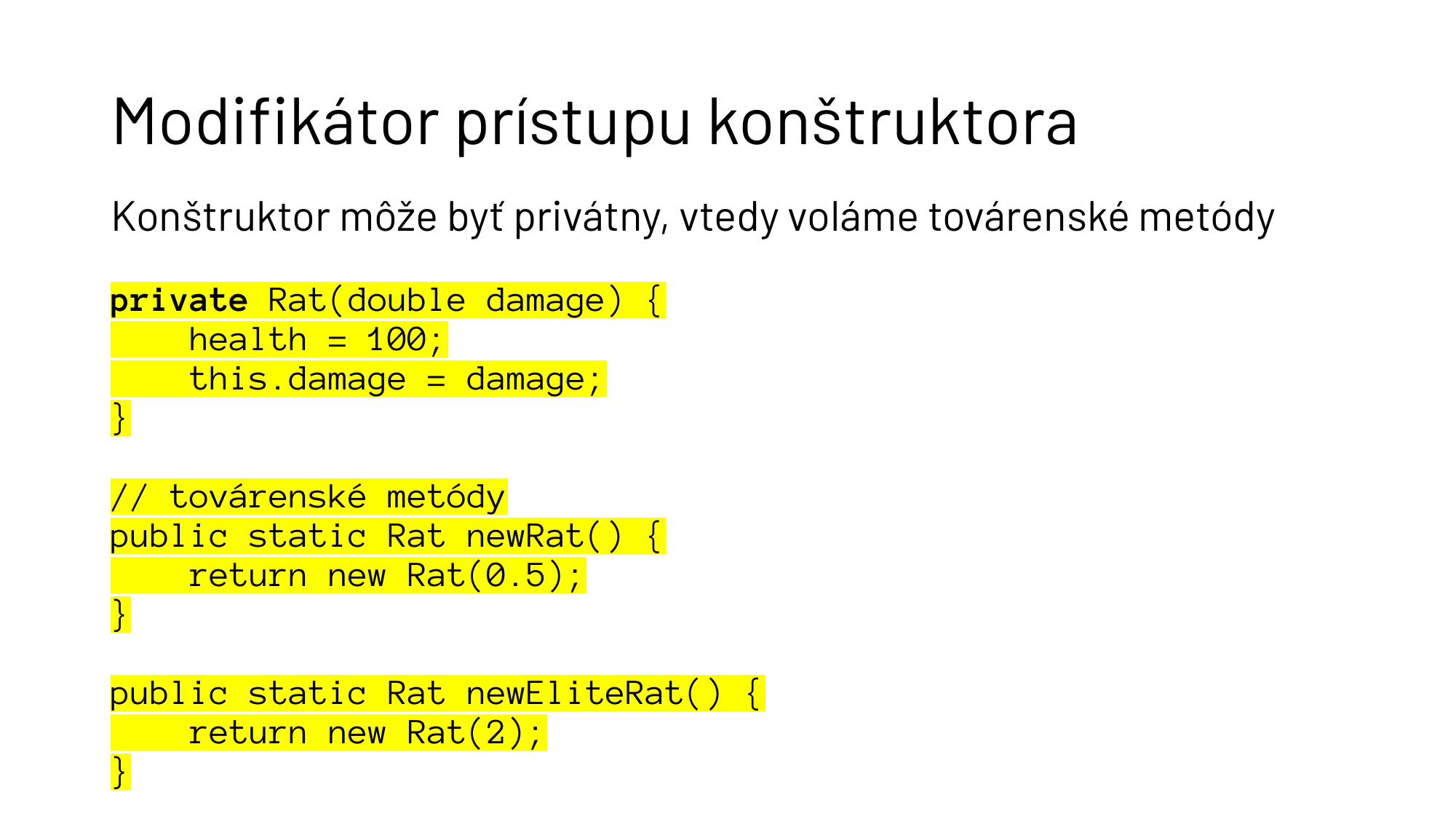

# Modifikátor prístupu konštruktora
Konštruktor môže byť privátny, vtedy voláme továrenské metódy

private Rat(double damage) {
    health = 100;
    this.damage = damage;
}

// továrenské metódy
public static Rat newRat() {
    return new Rat(0.5);
}

public static Rat newEliteRat() {
    return new Rat(2);
}